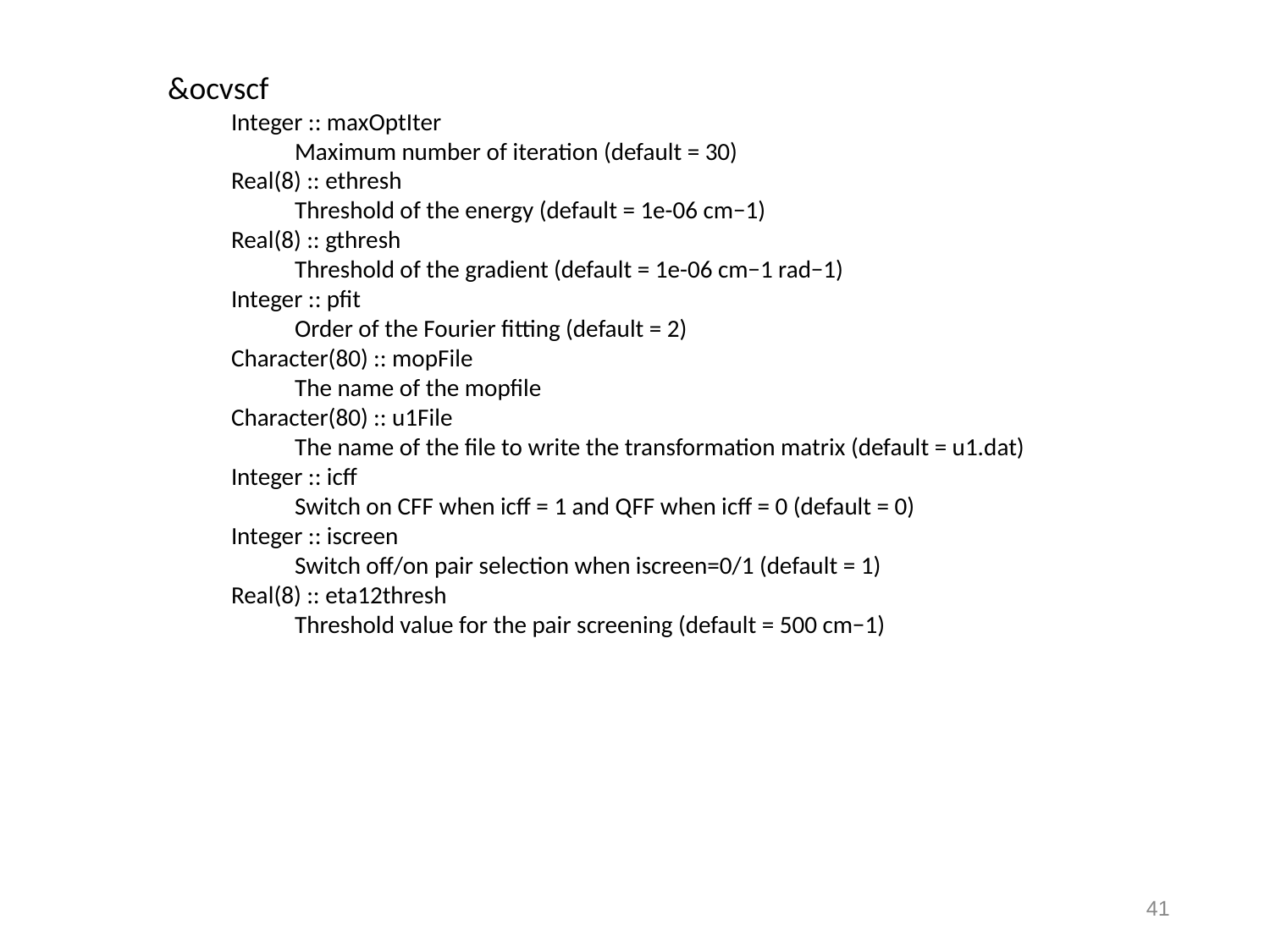

&ocvscf
Integer :: maxOptIter
Maximum number of iteration (default = 30)
Real(8) :: ethresh
Threshold of the energy (default = 1e-06 cm−1)
Real(8) :: gthresh
Threshold of the gradient (default = 1e-06 cm−1 rad−1)
Integer :: pfit
Order of the Fourier fitting (default = 2)
Character(80) :: mopFile
The name of the mopfile
Character(80) :: u1File
The name of the file to write the transformation matrix (default = u1.dat)
Integer :: icff
Switch on CFF when icff = 1 and QFF when icff = 0 (default = 0)
Integer :: iscreen
Switch off/on pair selection when iscreen=0/1 (default = 1)
Real(8) :: eta12thresh
Threshold value for the pair screening (default = 500 cm−1)
41